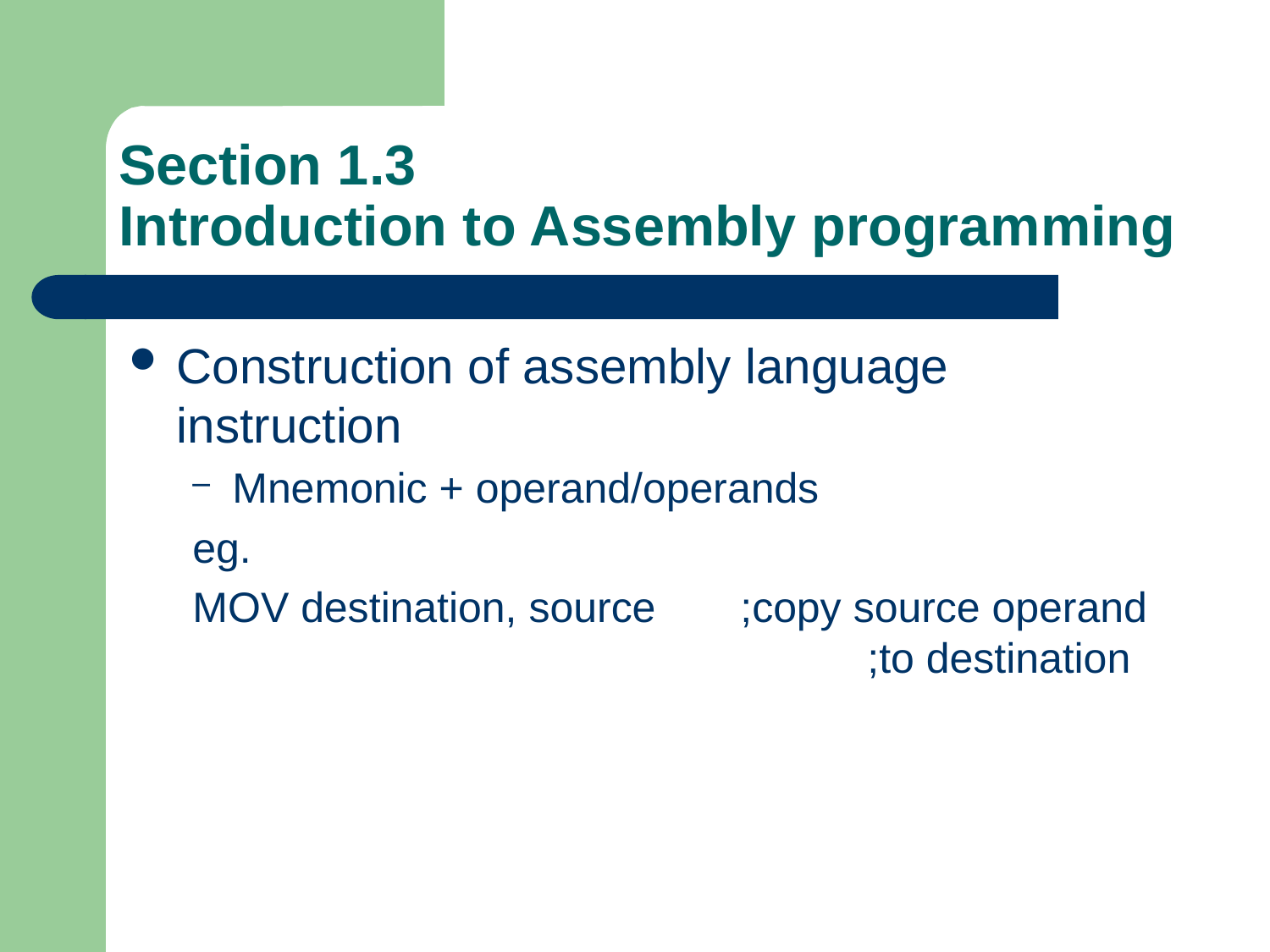

# Section 1.3 Introduction to Assembly programming
Construction of assembly language instruction
Mnemonic + operand/operands
eg.
MOV destination, source 	;copy source operand 					;to destination